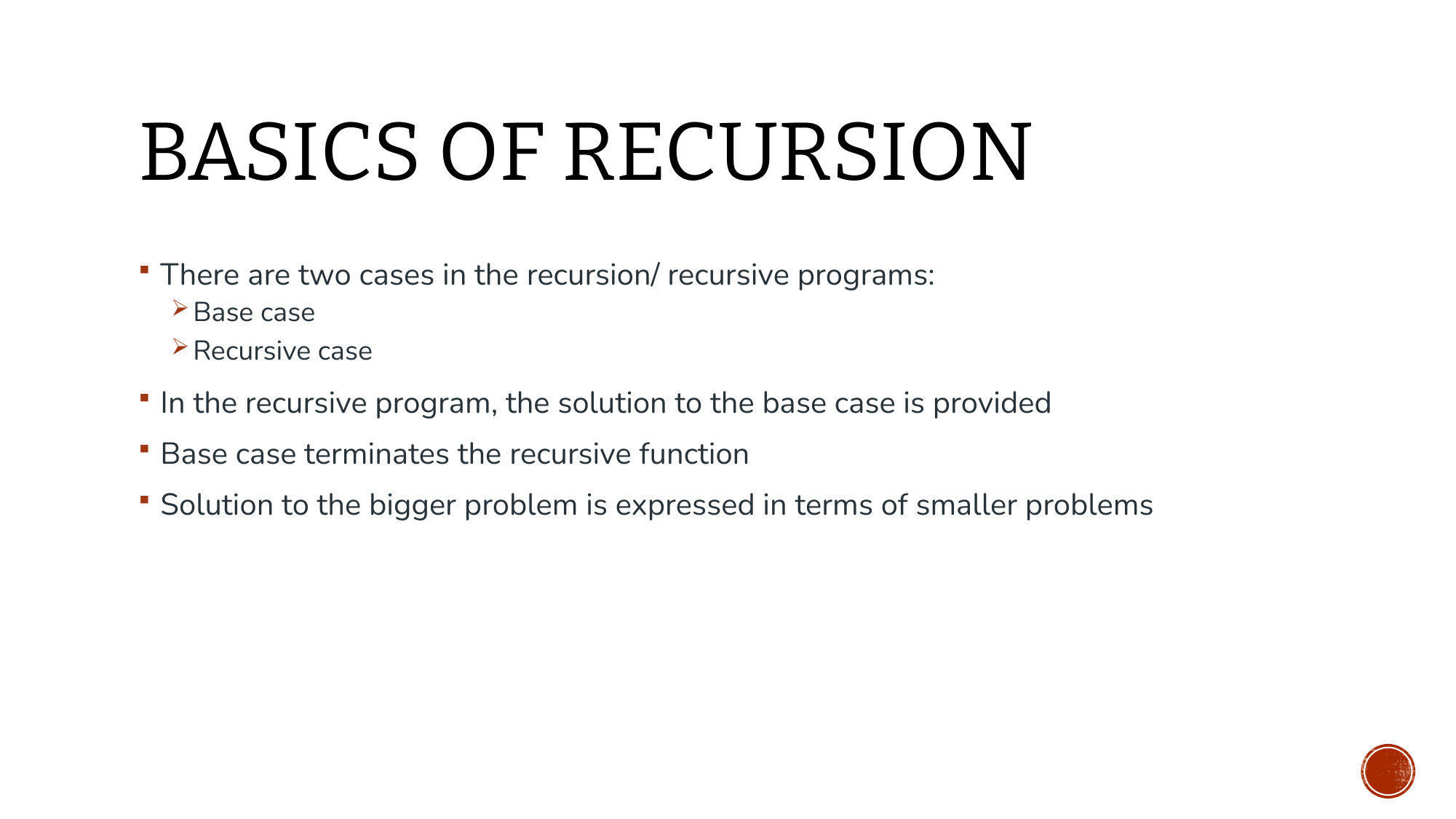

# Basics of recursion
There are two cases in the recursion/ recursive programs:
Base case
Recursive case
In the recursive program, the solution to the base case is provided
Base case terminates the recursive function
Solution to the bigger problem is expressed in terms of smaller problems